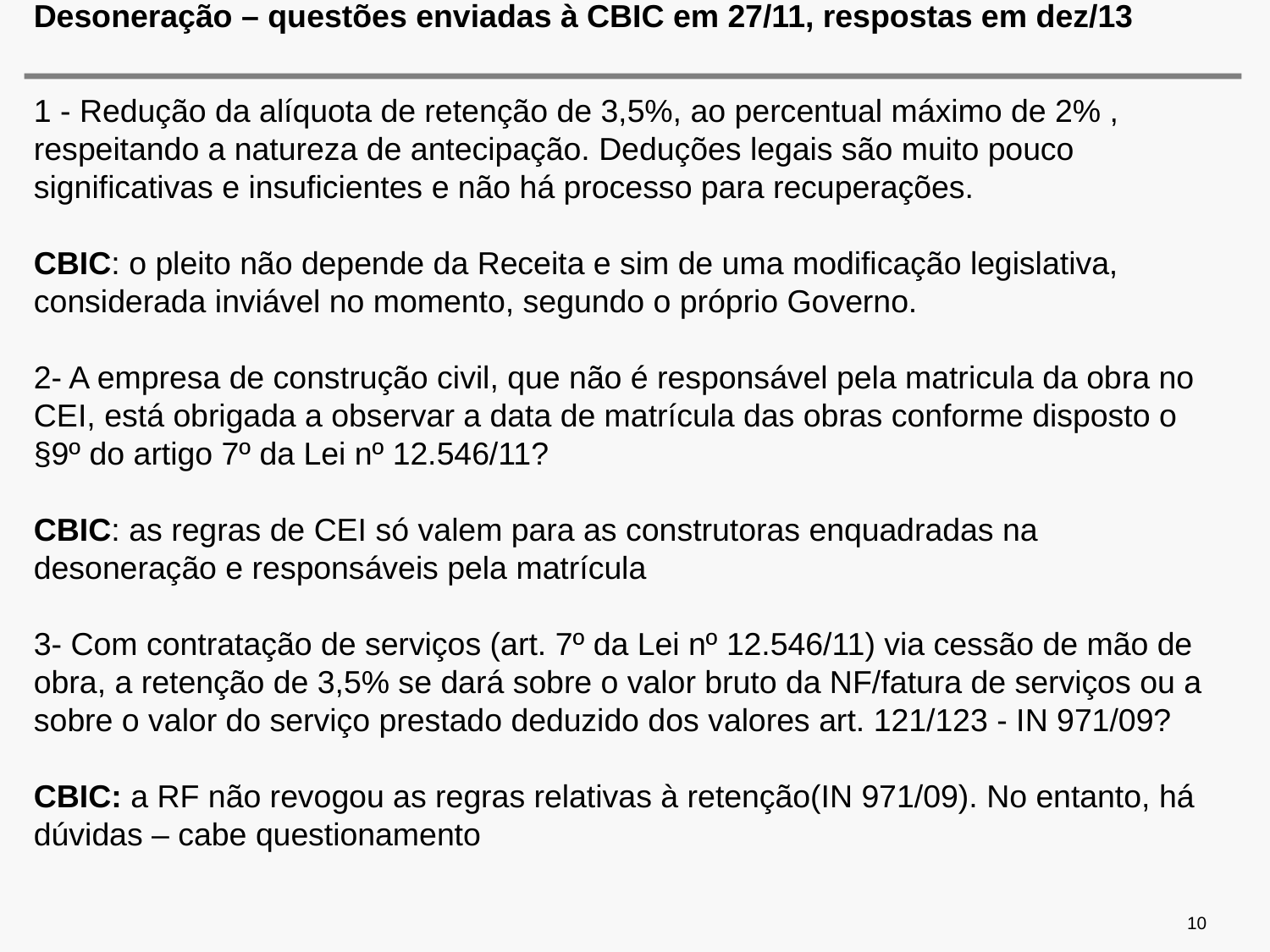

# Desoneração – questões enviadas à CBIC em 27/11, respostas em dez/13

1 - Redução da alíquota de retenção de 3,5%, ao percentual máximo de 2% , respeitando a natureza de antecipação. Deduções legais são muito pouco significativas e insuficientes e não há processo para recuperações.

CBIC: o pleito não depende da Receita e sim de uma modificação legislativa, considerada inviável no momento, segundo o próprio Governo.

2- A empresa de construção civil, que não é responsável pela matricula da obra no CEI, está obrigada a observar a data de matrícula das obras conforme disposto o §9º do artigo 7º da Lei nº 12.546/11?

CBIC: as regras de CEI só valem para as construtoras enquadradas na desoneração e responsáveis pela matrícula

3- Com contratação de serviços (art. 7º da Lei nº 12.546/11) via cessão de mão de obra, a retenção de 3,5% se dará sobre o valor bruto da NF/fatura de serviços ou a sobre o valor do serviço prestado deduzido dos valores art. 121/123 - IN 971/09?

CBIC: a RF não revogou as regras relativas à retenção(IN 971/09). No entanto, há dúvidas – cabe questionamento

10